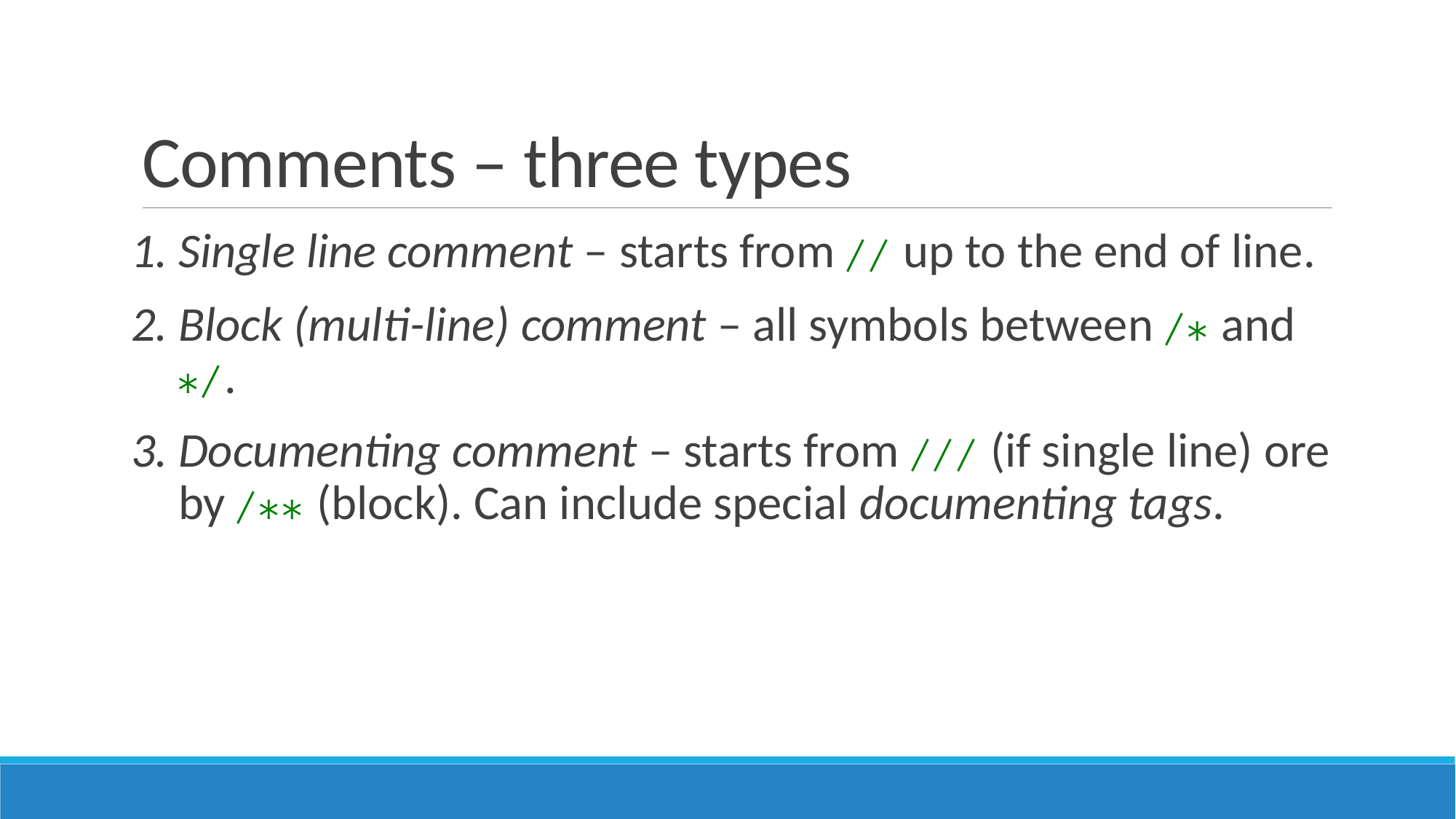

# Comments – three types
Single line comment – starts from // up to the end of line.
Block (multi-line) comment – all symbols between /* and */.
Documenting comment – starts from /// (if single line) ore by /** (block). Can include special documenting tags.